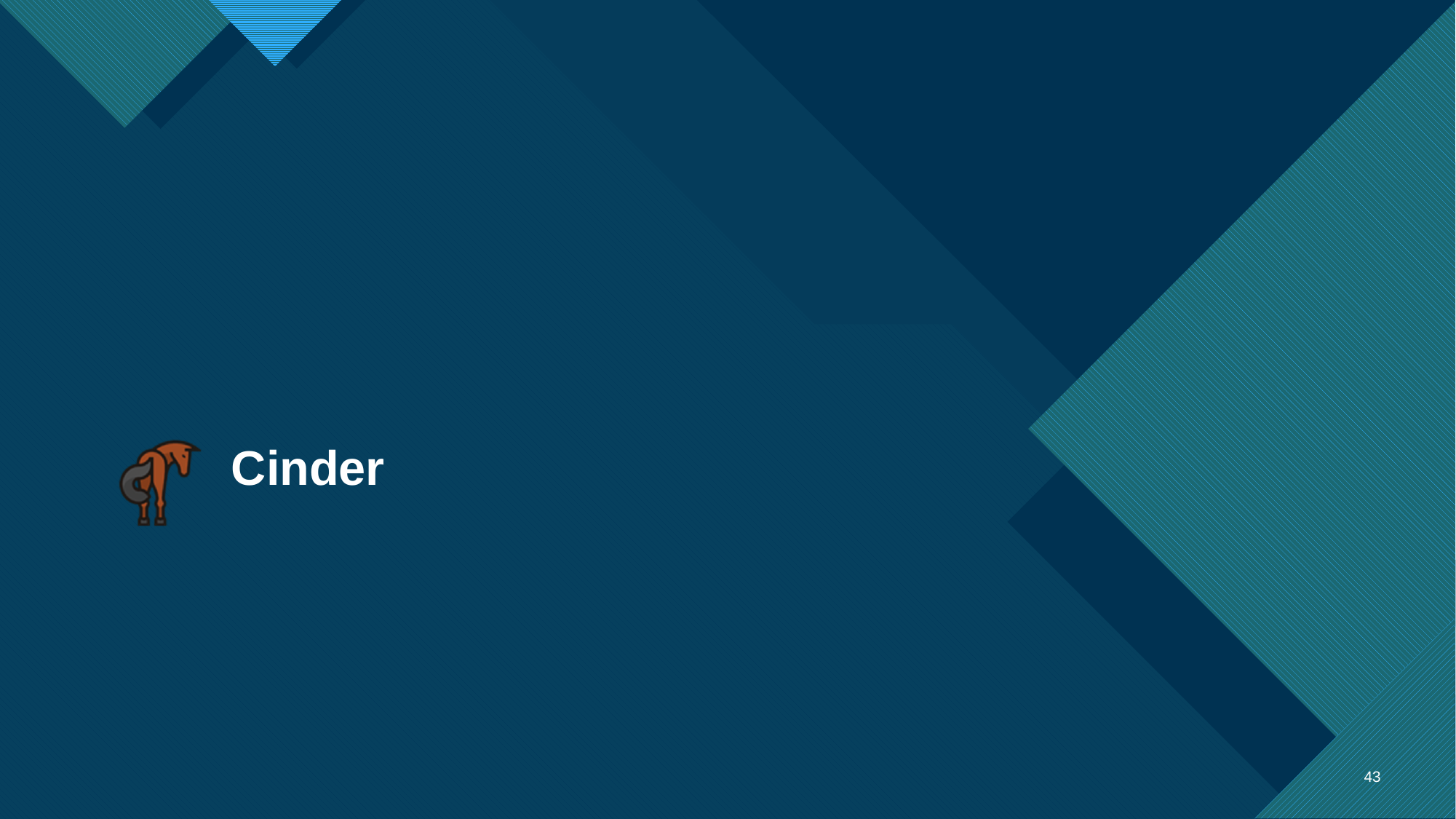

|  | Cinder |
| --- | --- |
43